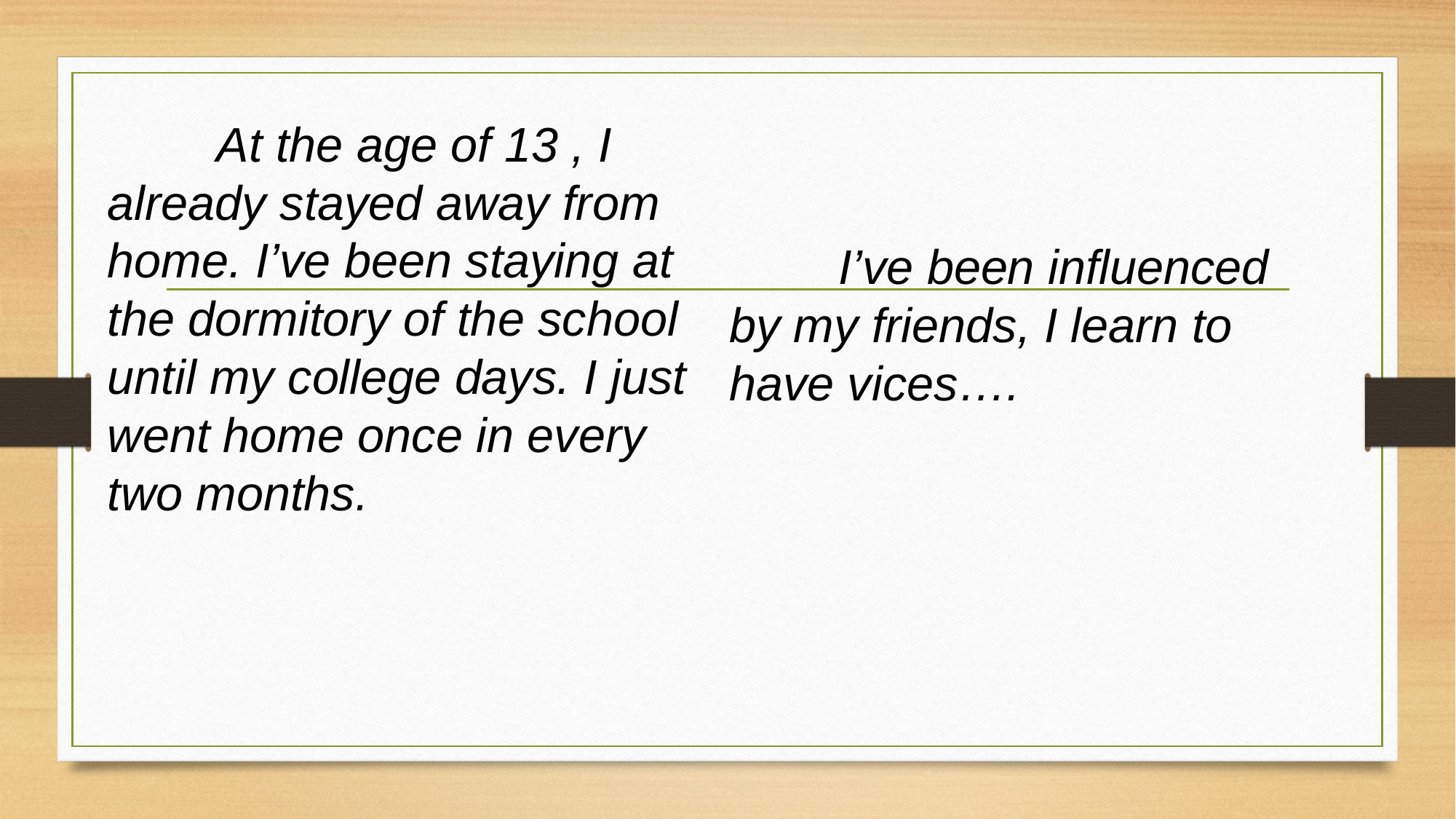

At the age of 13 , I already stayed away from home. I’ve been staying at the dormitory of the school until my college days. I just went home once in every two months.

	I’ve been influenced by my friends, I learn to have vices….